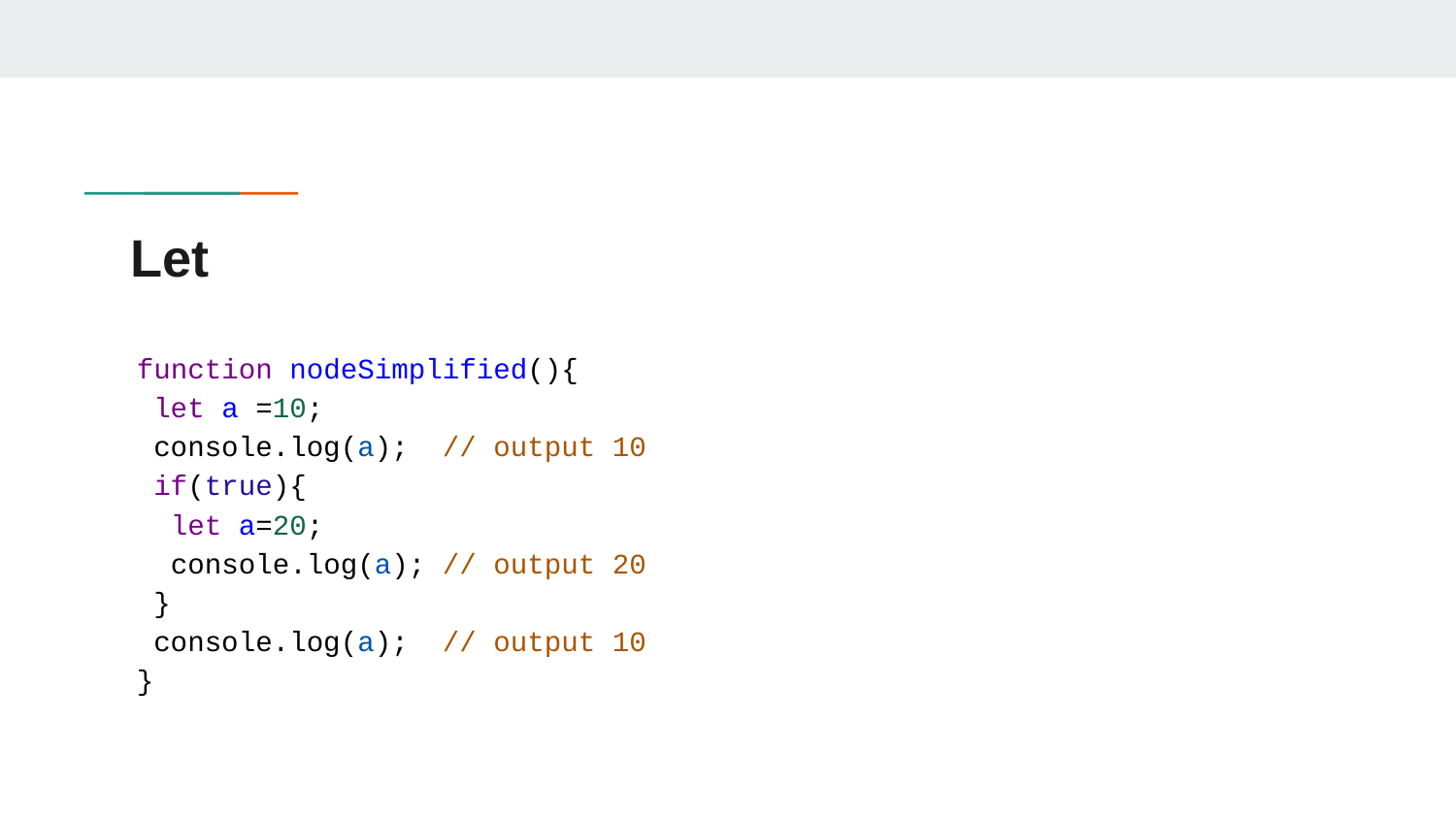

# Let
function nodeSimplified(){
 let a =10;
 console.log(a);  // output 10
 if(true){
  let a=20;
  console.log(a); // output 20
 }
 console.log(a);  // output 10
}